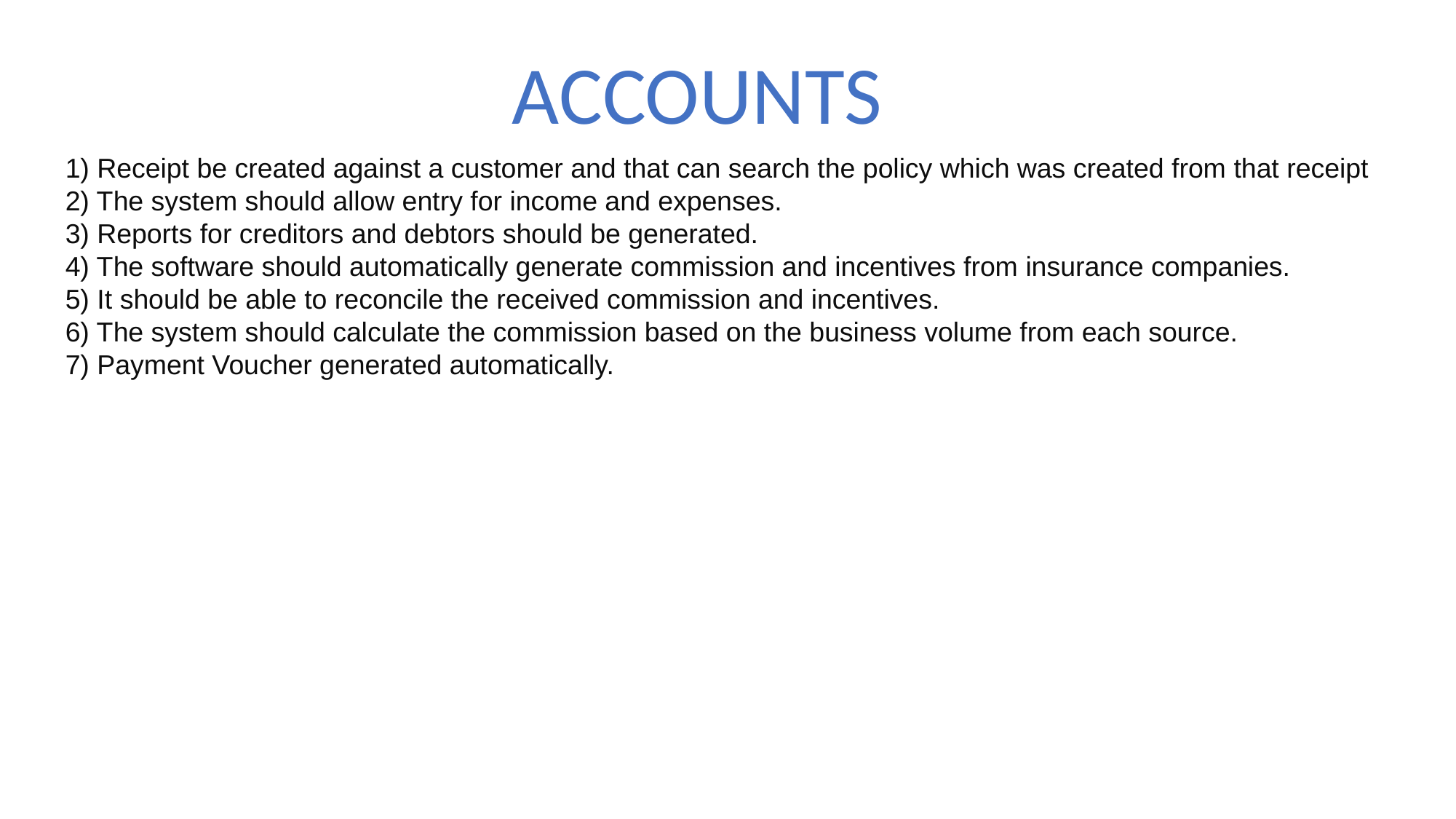

ACCOUNTS
1) Receipt be created against a customer and that can search the policy which was created from that receipt
2) The system should allow entry for income and expenses.
3) Reports for creditors and debtors should be generated.
4) The software should automatically generate commission and incentives from insurance companies.
5) It should be able to reconcile the received commission and incentives.
6) The system should calculate the commission based on the business volume from each source.
7) Payment Voucher generated automatically.